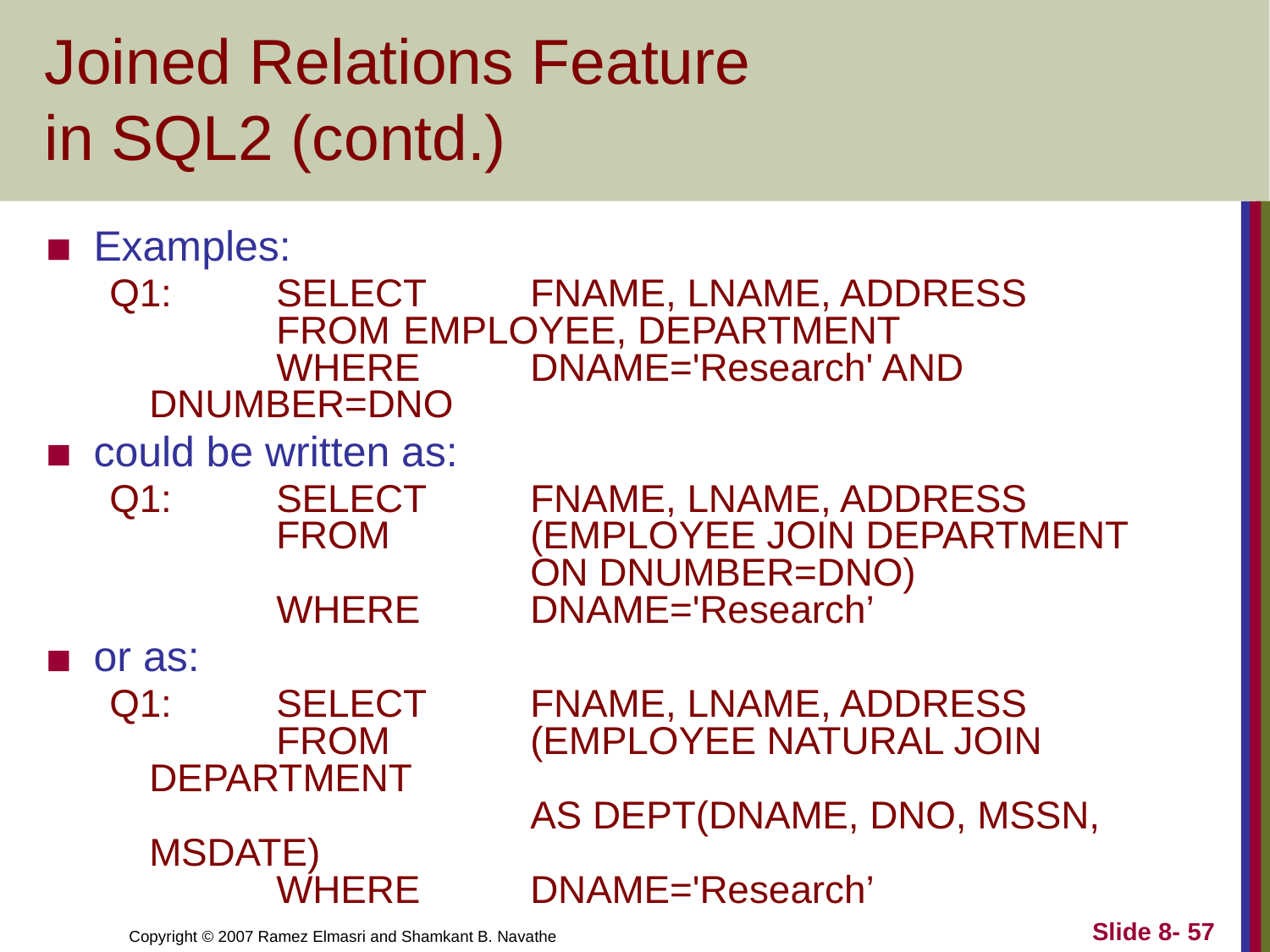

# Joined Relations Feature in SQL2 (contd.)
Examples:
Q1:	SELECT	FNAME, LNAME, ADDRESS
	FROM 	EMPLOYEE, DEPARTMENT
	WHERE	DNAME='Research' AND DNUMBER=DNO
could be written as:
Q1:	SELECT	FNAME, LNAME, ADDRESS
	FROM 		(EMPLOYEE JOIN DEPARTMENT
		 	ON DNUMBER=DNO)
	WHERE	DNAME='Research’
or as:
Q1:	SELECT	FNAME, LNAME, ADDRESS
	FROM 		(EMPLOYEE NATURAL JOIN DEPARTMENT
		 	AS DEPT(DNAME, DNO, MSSN, MSDATE)
	WHERE	DNAME='Research’
Slide 8- 57